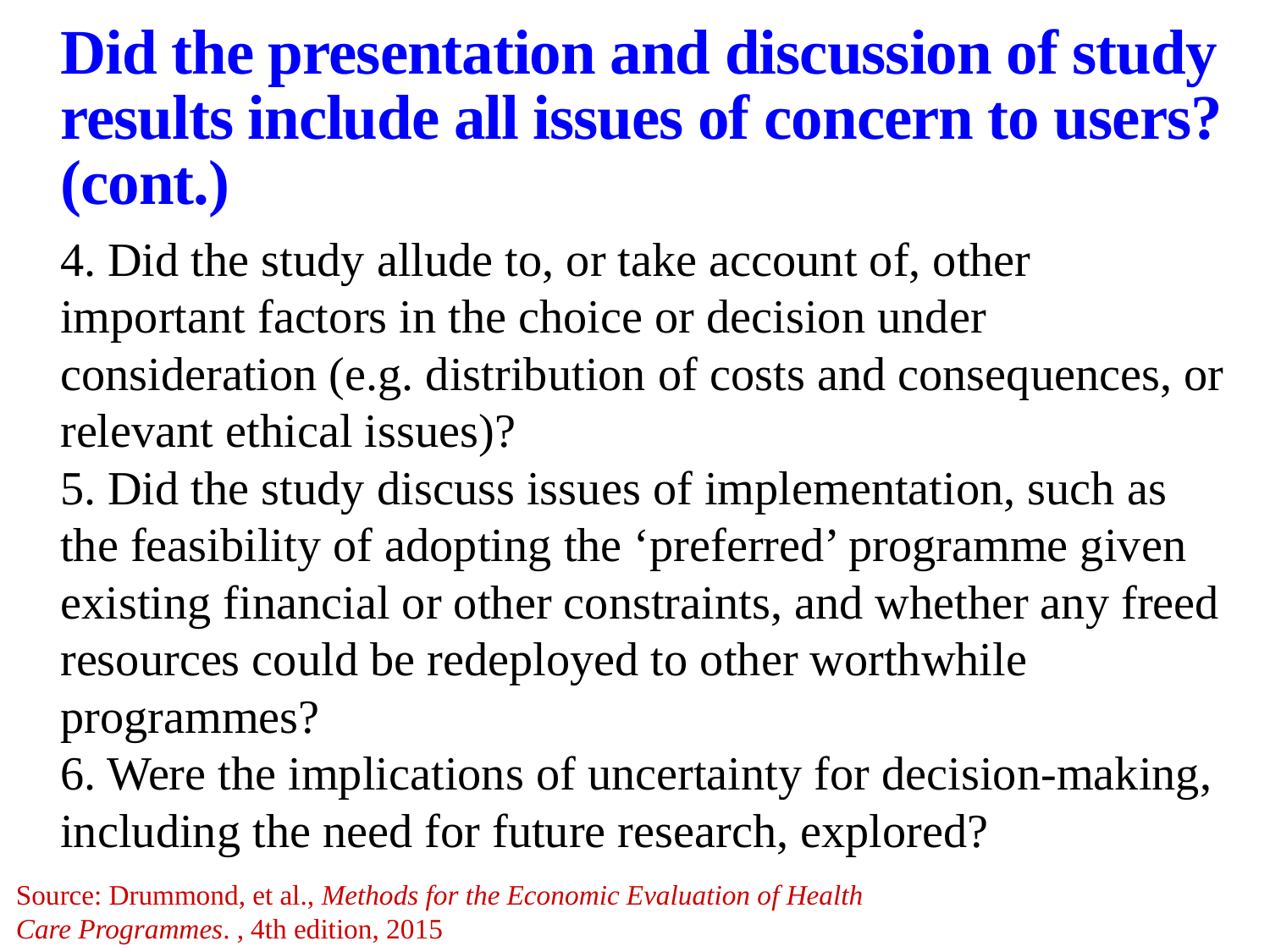

# Did the presentation and discussion of study results include all issues of concern to users? (cont.)

4. Did the study allude to, or take account of, other important factors in the choice or decision under consideration (e.g. distribution of costs and consequences, or relevant ethical issues)?
5. Did the study discuss issues of implementation, such as the feasibility of adopting the ‘preferred’ programme given existing financial or other constraints, and whether any freed resources could be redeployed to other worthwhile programmes?
6. Were the implications of uncertainty for decision-making, including the need for future research, explored?
Source: Drummond, et al., Methods for the Economic Evaluation of Health Care Programmes. , 4th edition, 2015